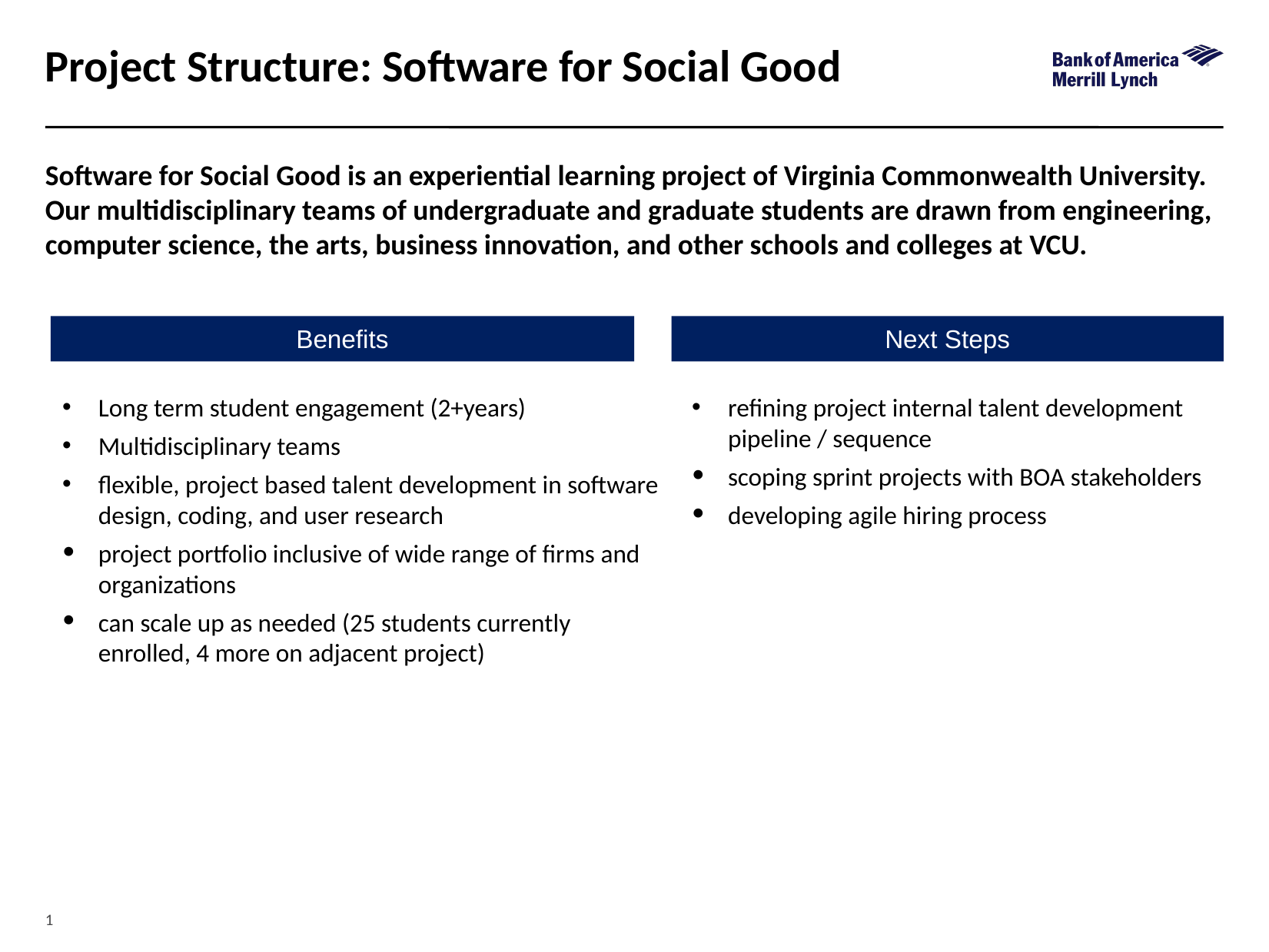

Project Structure: Software for Social Good
Software for Social Good is an experiential learning project of Virginia Commonwealth University. Our multidisciplinary teams of undergraduate and graduate students are drawn from engineering, computer science, the arts, business innovation, and other schools and colleges at VCU.

Benefits
Next Steps

Long term student engagement (2+years)
Multidisciplinary teams
flexible, project based talent development in software design, coding, and user research
project portfolio inclusive of wide range of firms and organizations
can scale up as needed (25 students currently enrolled, 4 more on adjacent project)

refining project internal talent development pipeline / sequence
scoping sprint projects with BOA stakeholders
developing agile hiring process